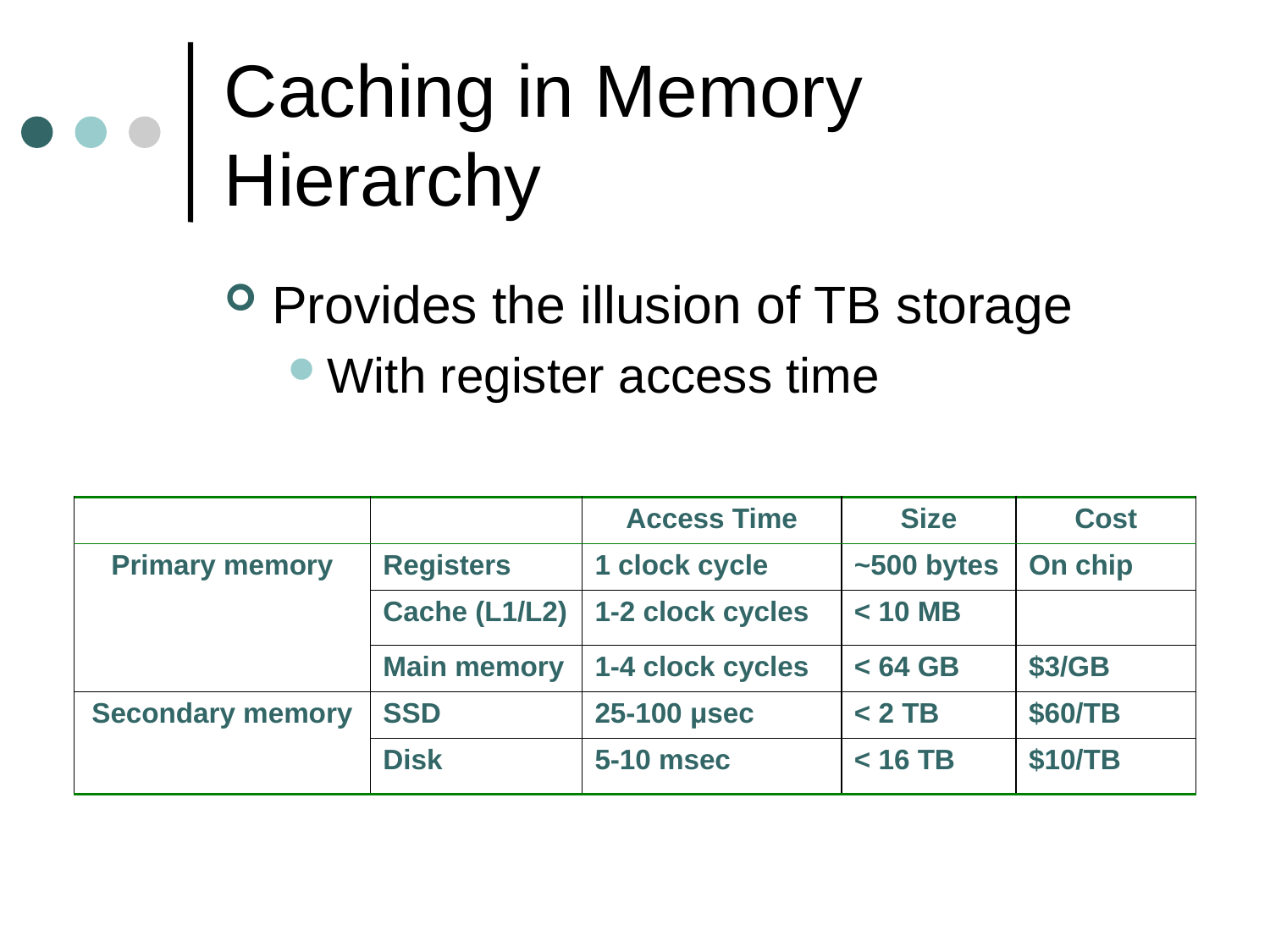

# Caching in Memory Hierarchy
Provides the illusion of TB storage
With register access time
|  |  | Access Time | Size | Cost |
| --- | --- | --- | --- | --- |
| Primary memory | Registers | 1 clock cycle | ~500 bytes | On chip |
|  | Cache (L1/L2) | 1-2 clock cycles | < 10 MB |  |
|  | Main memory | 1-4 clock cycles | < 64 GB | $3/GB |
| Secondary memory | SSD | 25-100 μsec | < 2 TB | $60/TB |
|  | Disk | 5-10 msec | < 16 TB | $10/TB |